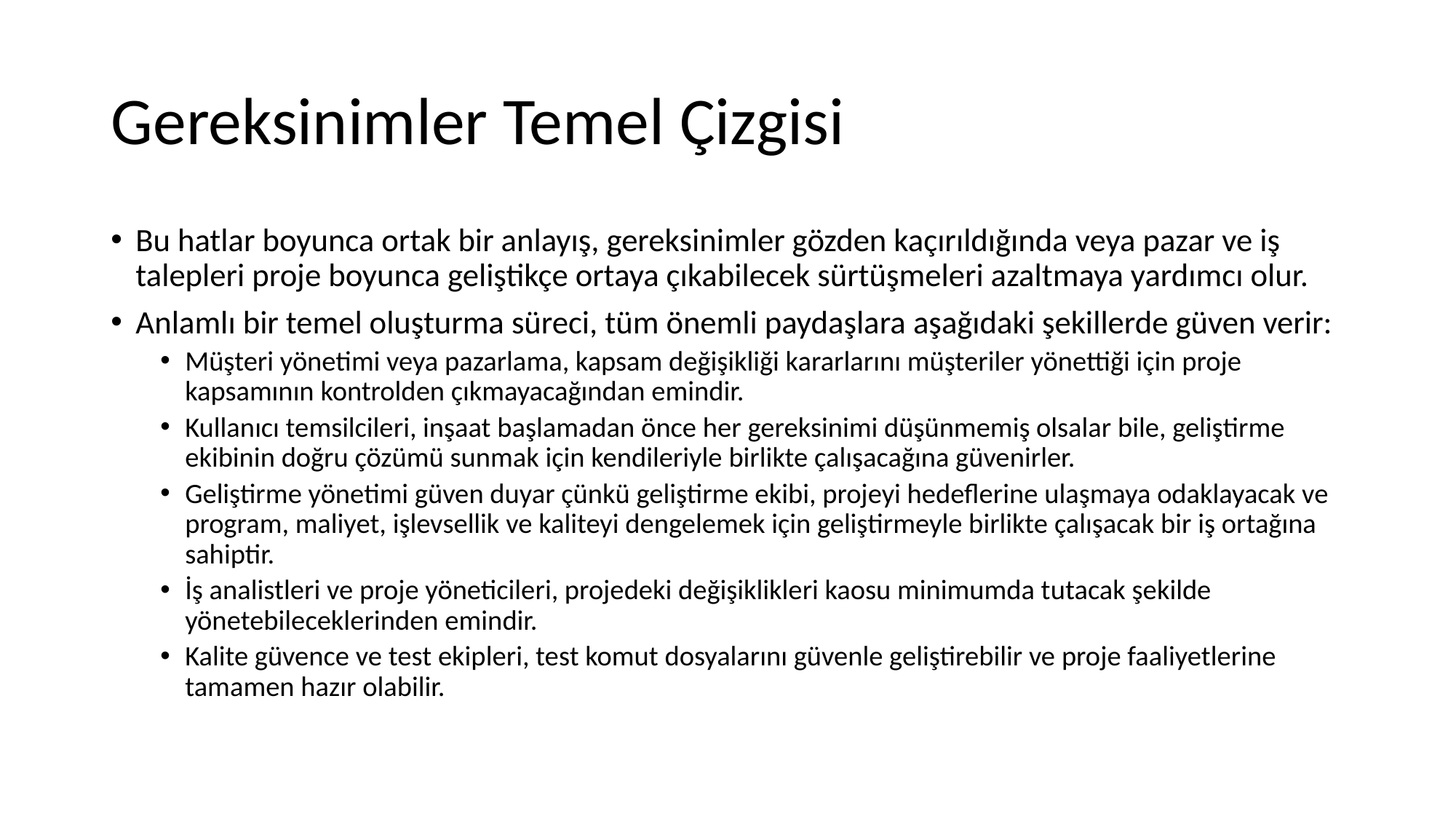

# Gereksinimler Temel Çizgisi
Bu hatlar boyunca ortak bir anlayış, gereksinimler gözden kaçırıldığında veya pazar ve iş talepleri proje boyunca geliştikçe ortaya çıkabilecek sürtüşmeleri azaltmaya yardımcı olur.
Anlamlı bir temel oluşturma süreci, tüm önemli paydaşlara aşağıdaki şekillerde güven verir:
Müşteri yönetimi veya pazarlama, kapsam değişikliği kararlarını müşteriler yönettiği için proje kapsamının kontrolden çıkmayacağından emindir.
Kullanıcı temsilcileri, inşaat başlamadan önce her gereksinimi düşünmemiş olsalar bile, geliştirme ekibinin doğru çözümü sunmak için kendileriyle birlikte çalışacağına güvenirler.
Geliştirme yönetimi güven duyar çünkü geliştirme ekibi, projeyi hedeflerine ulaşmaya odaklayacak ve program, maliyet, işlevsellik ve kaliteyi dengelemek için geliştirmeyle birlikte çalışacak bir iş ortağına sahiptir.
İş analistleri ve proje yöneticileri, projedeki değişiklikleri kaosu minimumda tutacak şekilde yönetebileceklerinden emindir.
Kalite güvence ve test ekipleri, test komut dosyalarını güvenle geliştirebilir ve proje faaliyetlerine tamamen hazır olabilir.